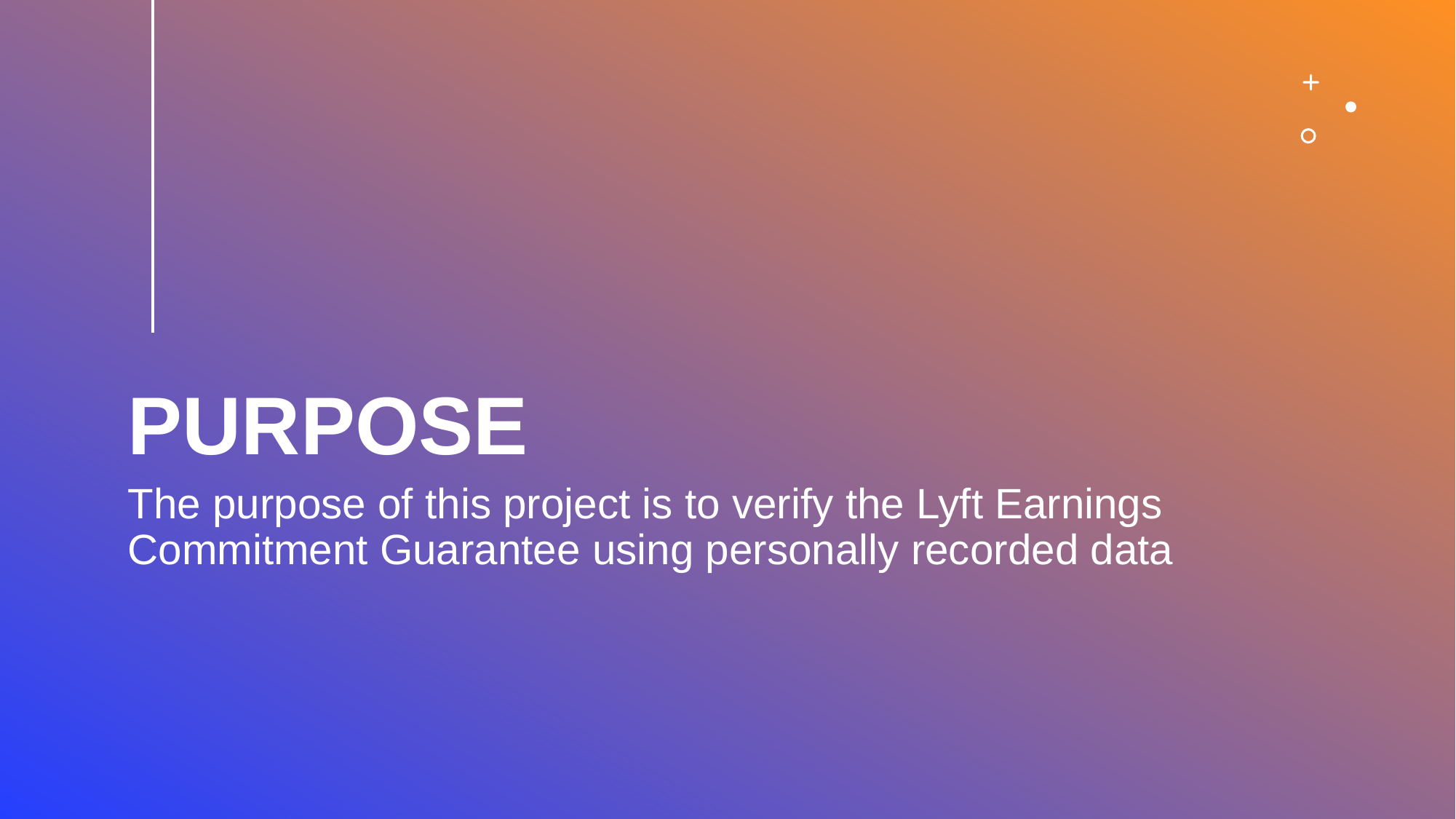

# Purpose
The purpose of this project is to verify the Lyft Earnings Commitment Guarantee using personally recorded data